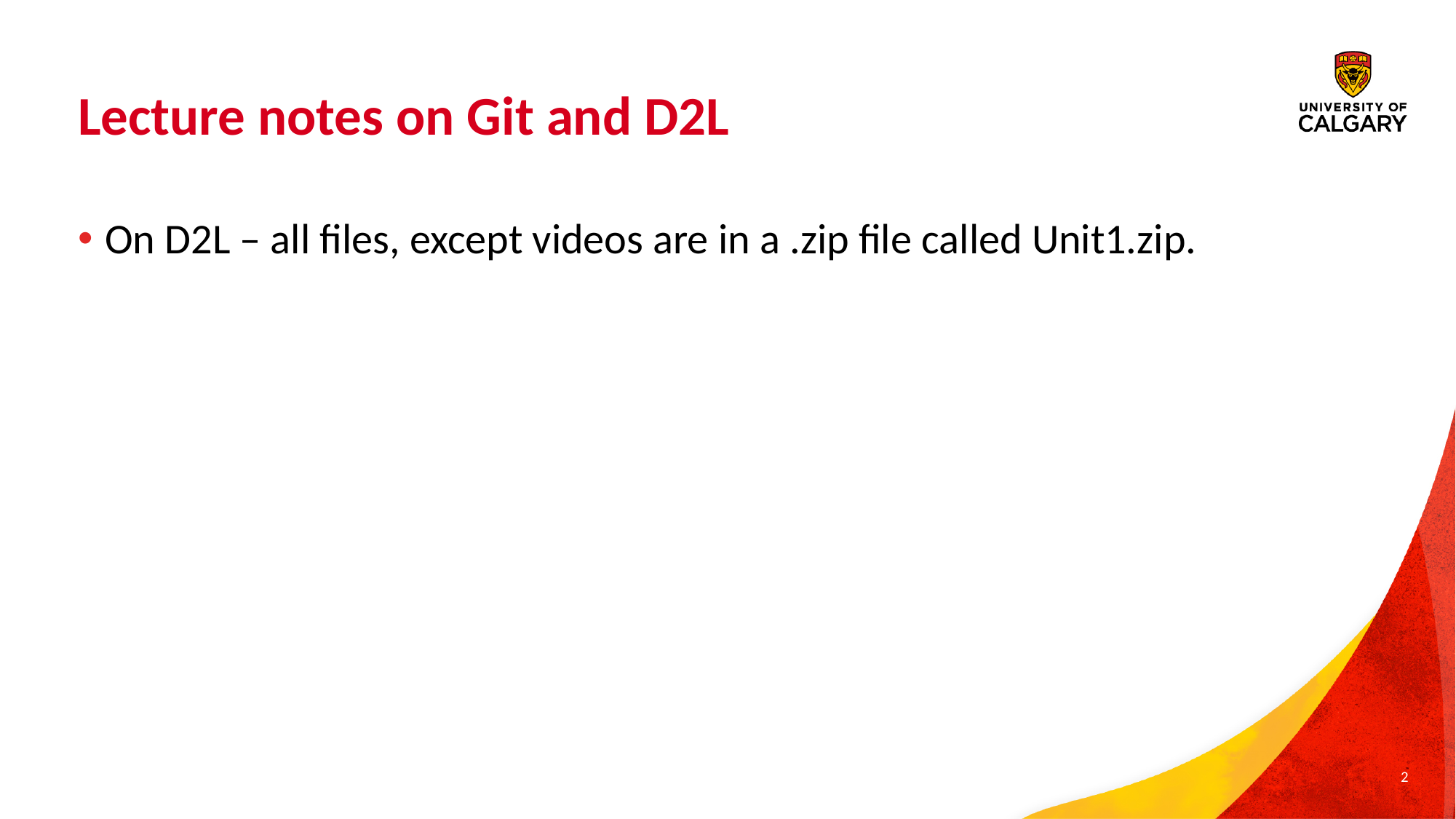

# Lecture notes on Git and D2L
On D2L – all files, except videos are in a .zip file called Unit1.zip.
2